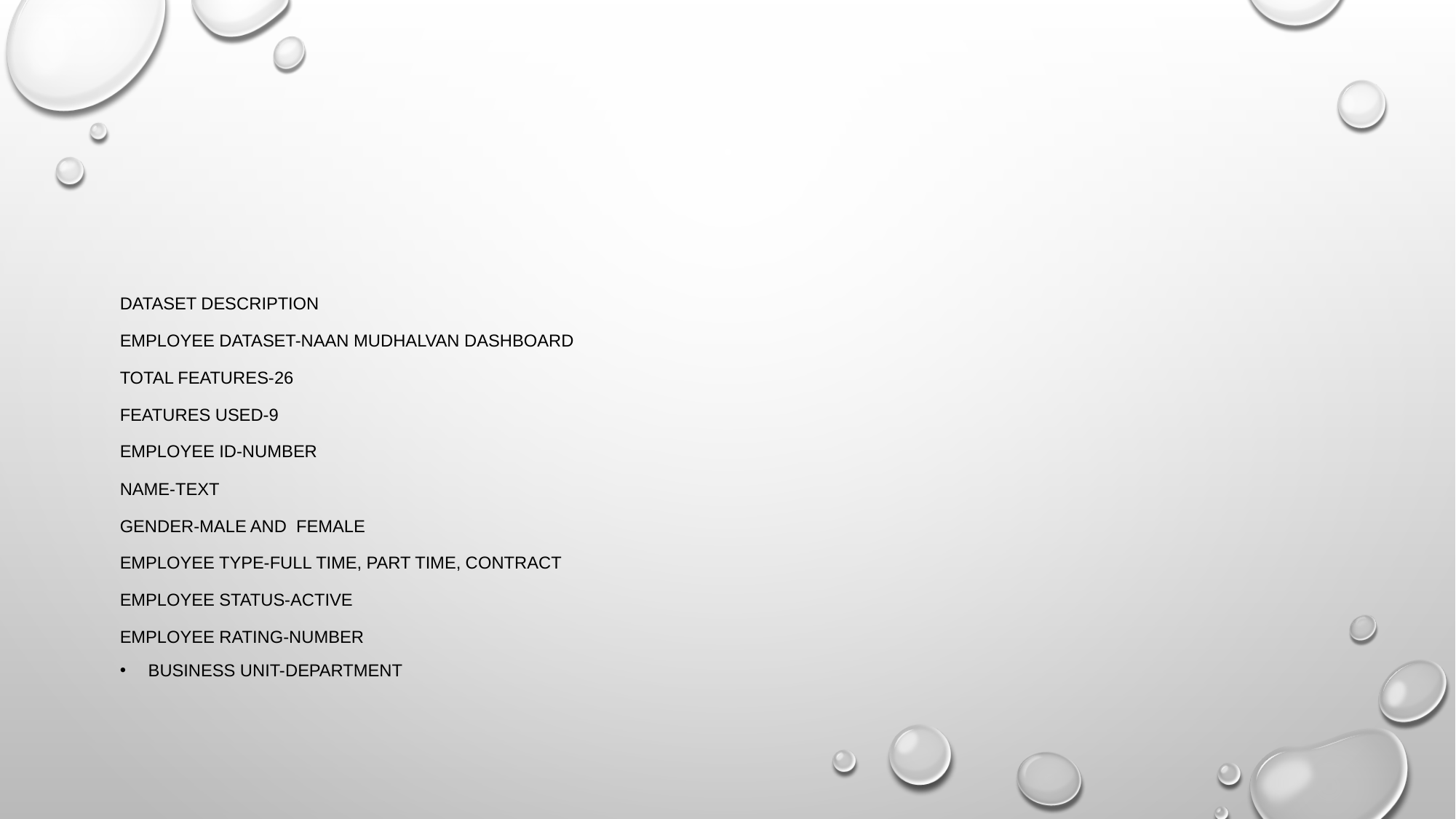

DATASET DESCRIPTION
Employee dataset-Naan Mudhalvan Dashboard
Total Features-26
Features Used-9
Employee ID-Number
Name-Text
Gender-Male and  Female
Employee type-Full time, part time, contract
Employee status-Active
Employee Rating-Number
Business Unit-department